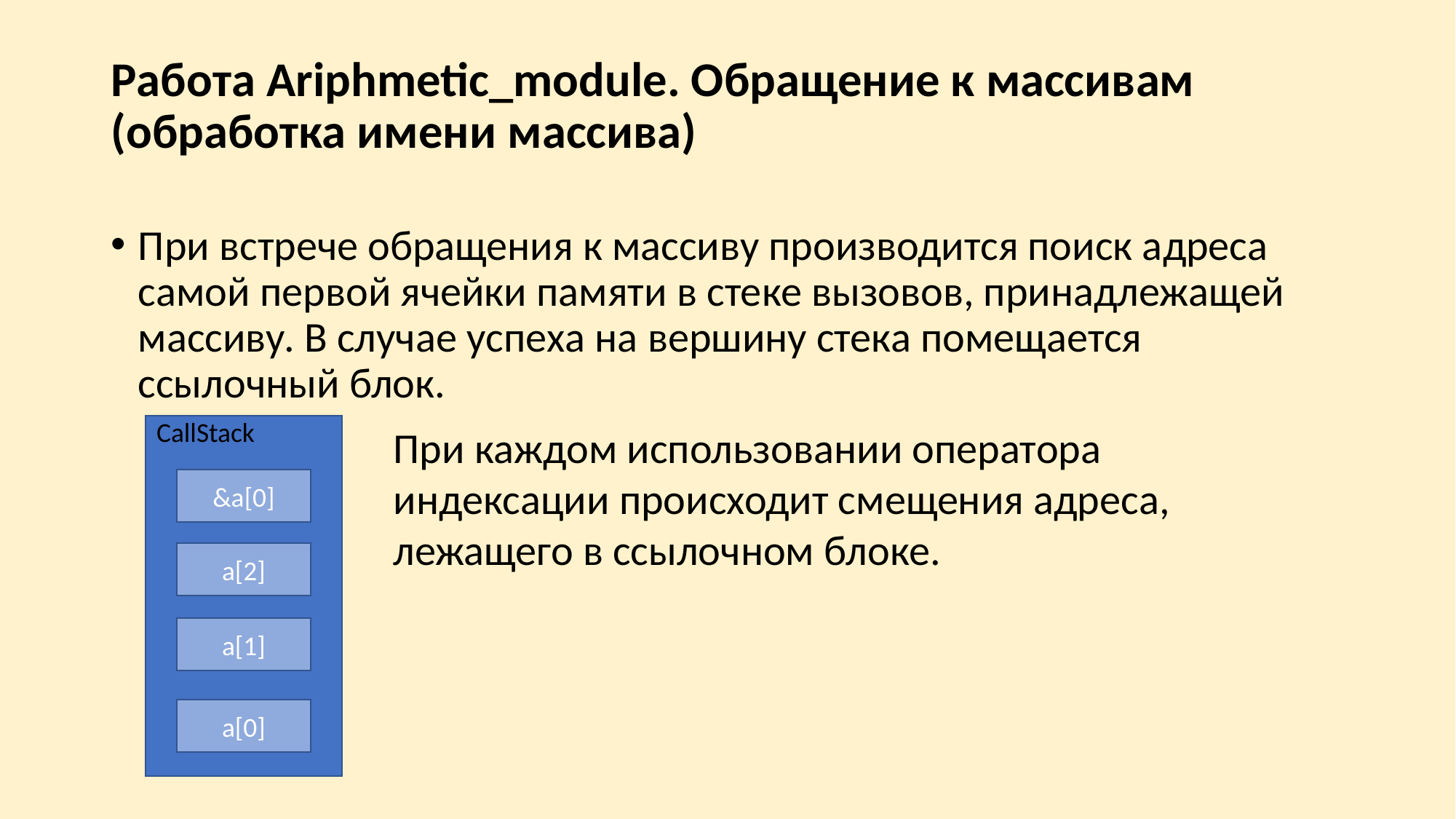

# Работа Ariphmetic_module. Обращение к массивам (обработка имени массива)
При встрече обращения к массиву производится поиск адреса самой первой ячейки памяти в стеке вызовов, принадлежащей массиву. В случае успеха на вершину стека помещается ссылочный блок.
CallStack

При каждом использовании оператора индексации происходит смещения адреса, лежащего в ссылочном блоке.
&a[0]
a[2]
a[1]
a[0]